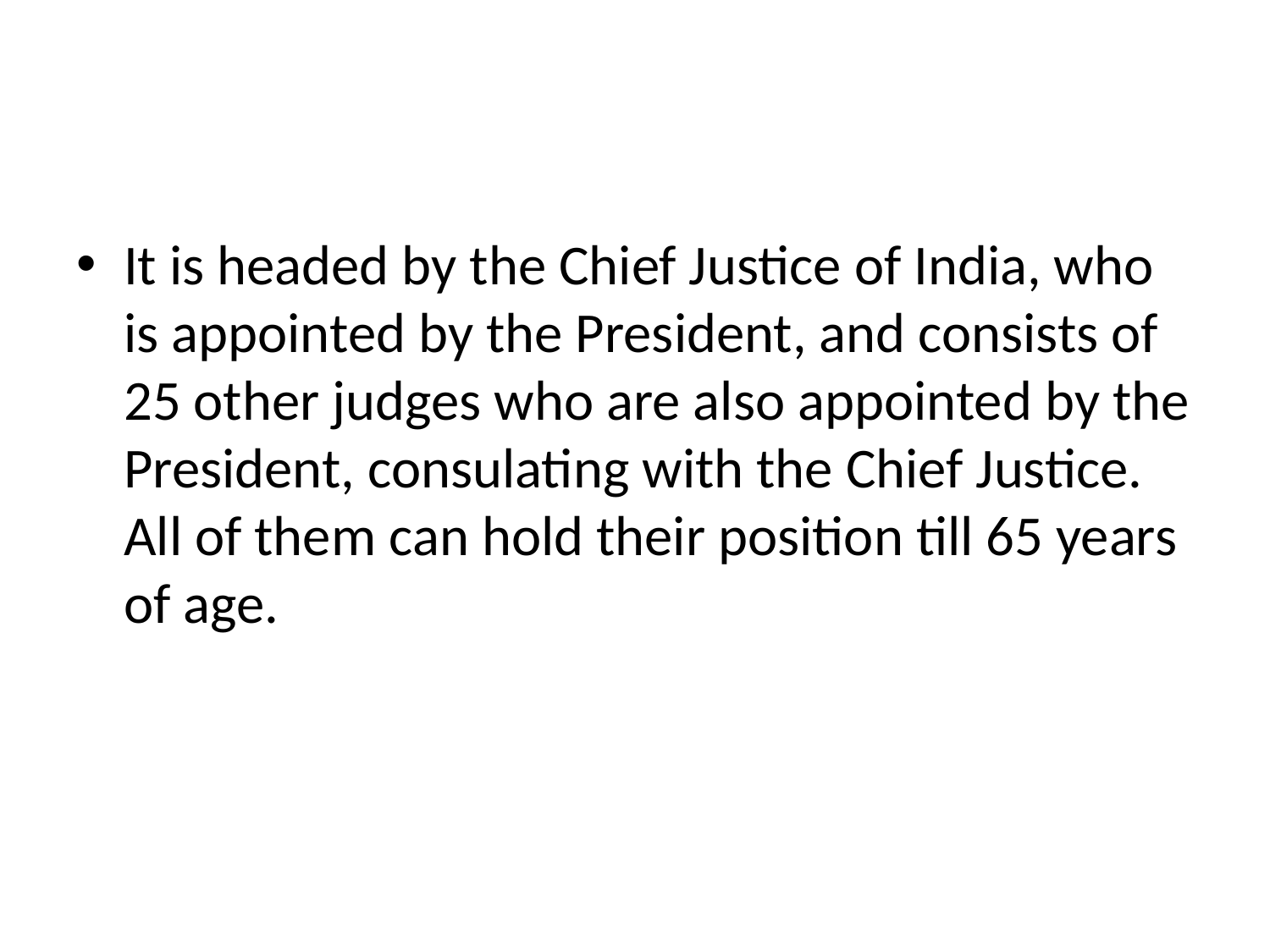

#
It is headed by the Chief Justice of India, who is appointed by the President, and consists of 25 other judges who are also appointed by the President, consulating with the Chief Justice. All of them can hold their position till 65 years of age.